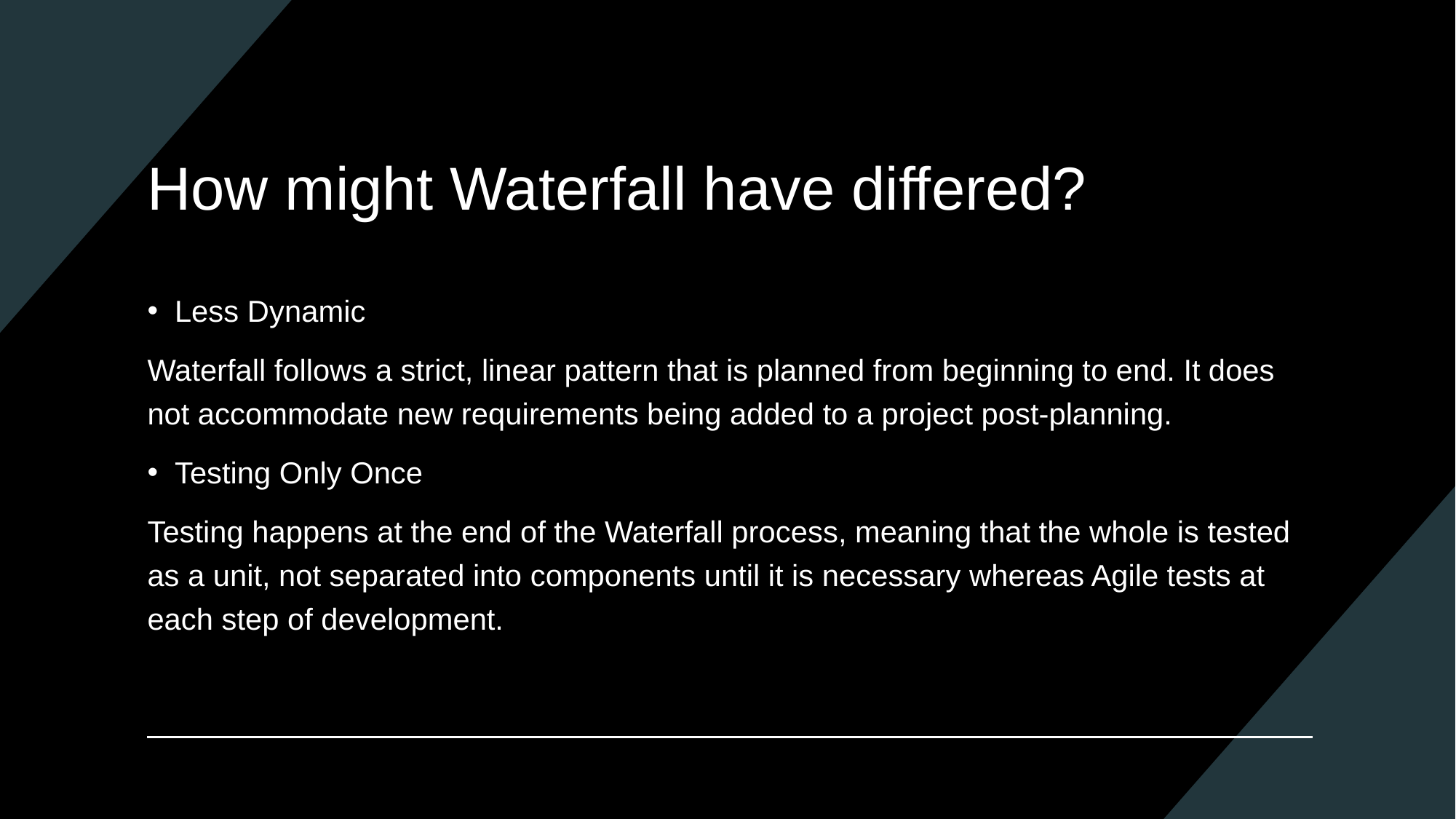

# How might Waterfall have differed?
Less Dynamic
Waterfall follows a strict, linear pattern that is planned from beginning to end. It does not accommodate new requirements being added to a project post-planning.
Testing Only Once
Testing happens at the end of the Waterfall process, meaning that the whole is tested as a unit, not separated into components until it is necessary whereas Agile tests at each step of development.